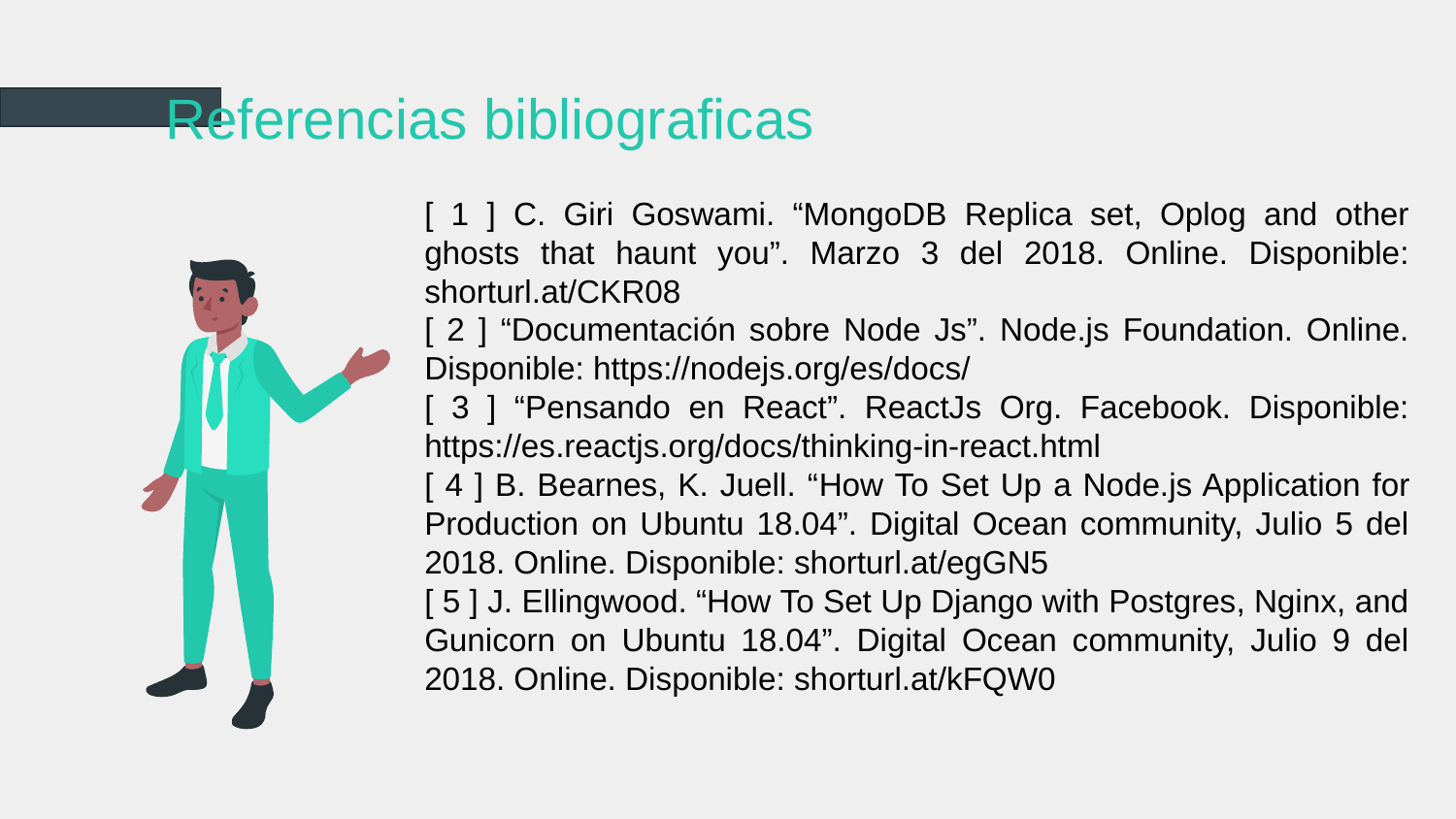

# Referencias bibliograficas
[ 1 ] C. Giri Goswami. “MongoDB Replica set, Oplog and other ghosts that haunt you”. Marzo 3 del 2018. Online. Disponible: shorturl.at/CKR08
[ 2 ] “Documentación sobre Node Js”. Node.js Foundation. Online. Disponible: https://nodejs.org/es/docs/
[ 3 ] “Pensando en React”. ReactJs Org. Facebook. Disponible: https://es.reactjs.org/docs/thinking-in-react.html
[ 4 ] B. Bearnes, K. Juell. “How To Set Up a Node.js Application for Production on Ubuntu 18.04”. Digital Ocean community, Julio 5 del 2018. Online. Disponible: shorturl.at/egGN5
[ 5 ] J. Ellingwood. “How To Set Up Django with Postgres, Nginx, and Gunicorn on Ubuntu 18.04”. Digital Ocean community, Julio 9 del 2018. Online. Disponible: shorturl.at/kFQW0